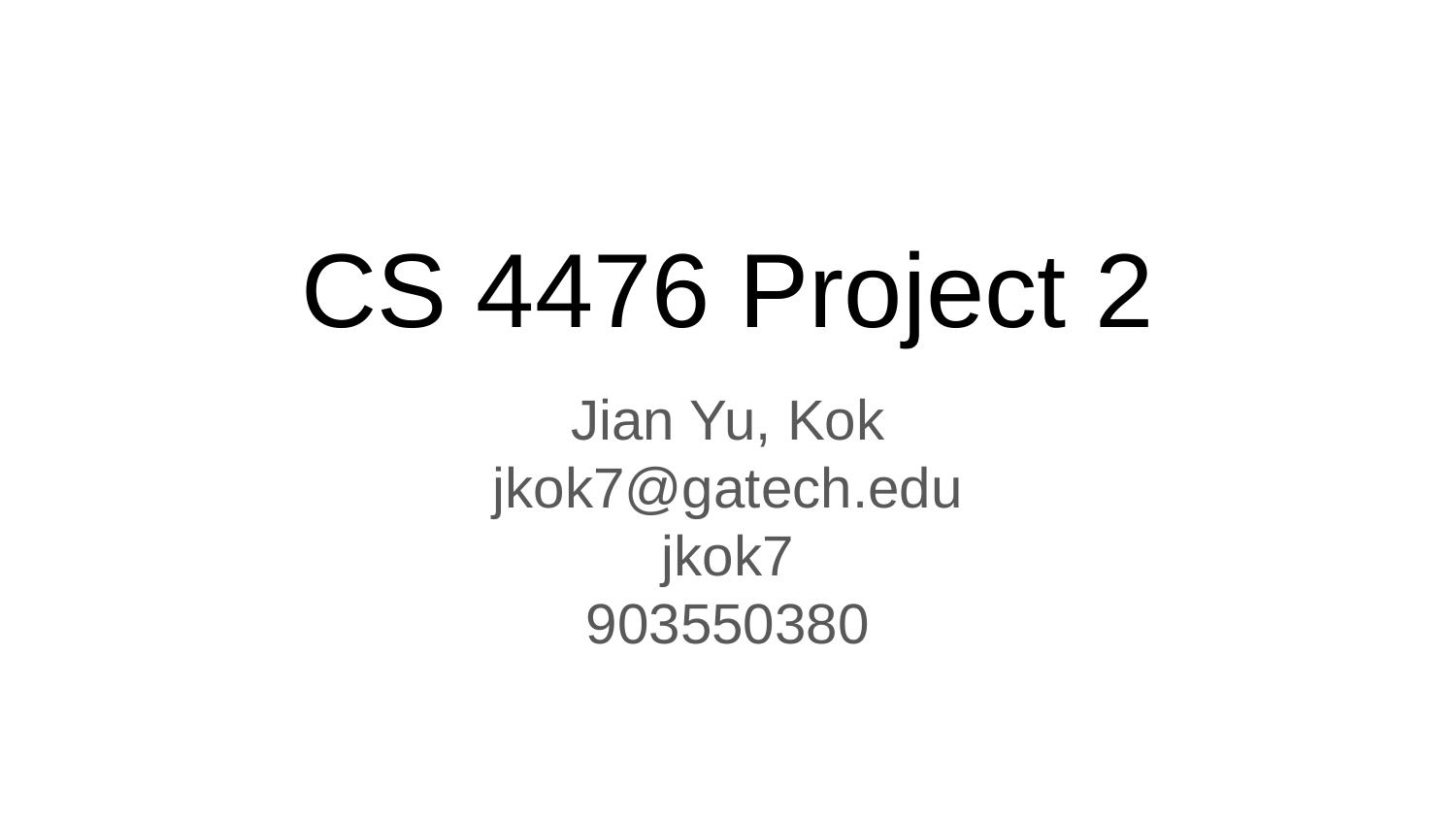

# CS 4476 Project 2
Jian Yu, Kok
jkok7@gatech.edu
jkok7
903550380